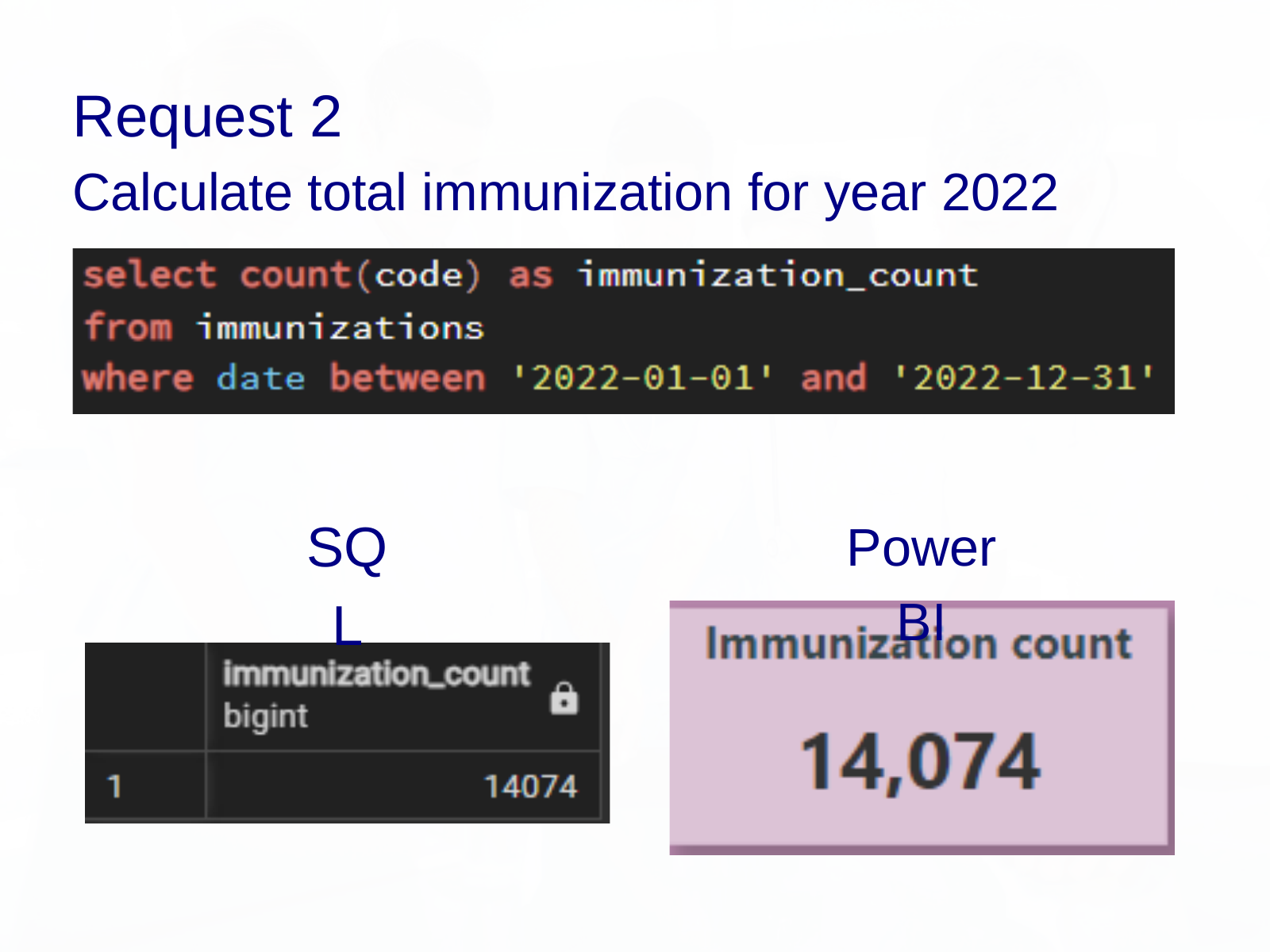

Request 2

Calculate total immunization for year 2022

SQL
Power BI